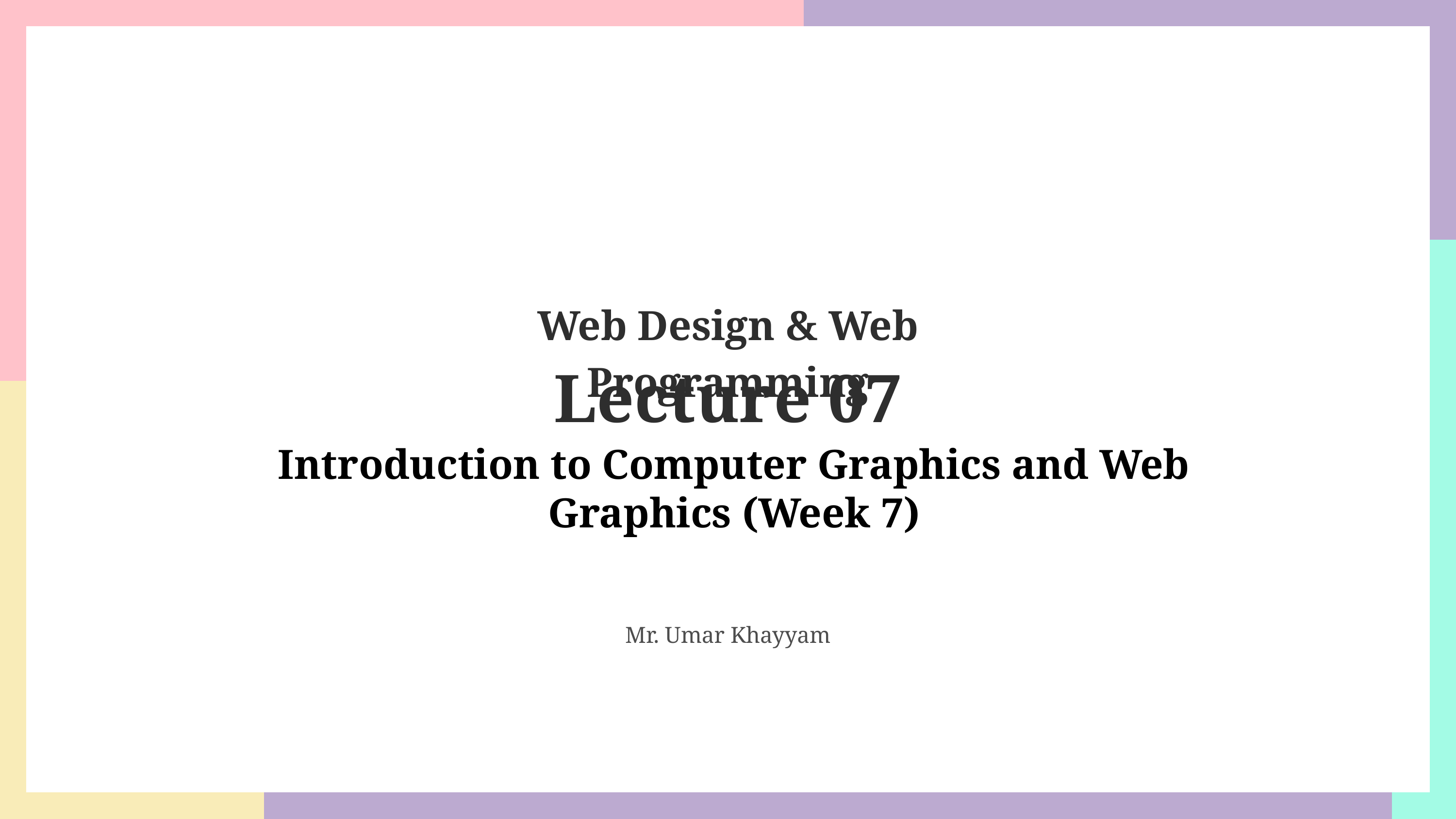

Web Design & Web Programming
Lecture 07

Introduction to Computer Graphics and Web Graphics (Week 7)
Mr. Umar Khayyam